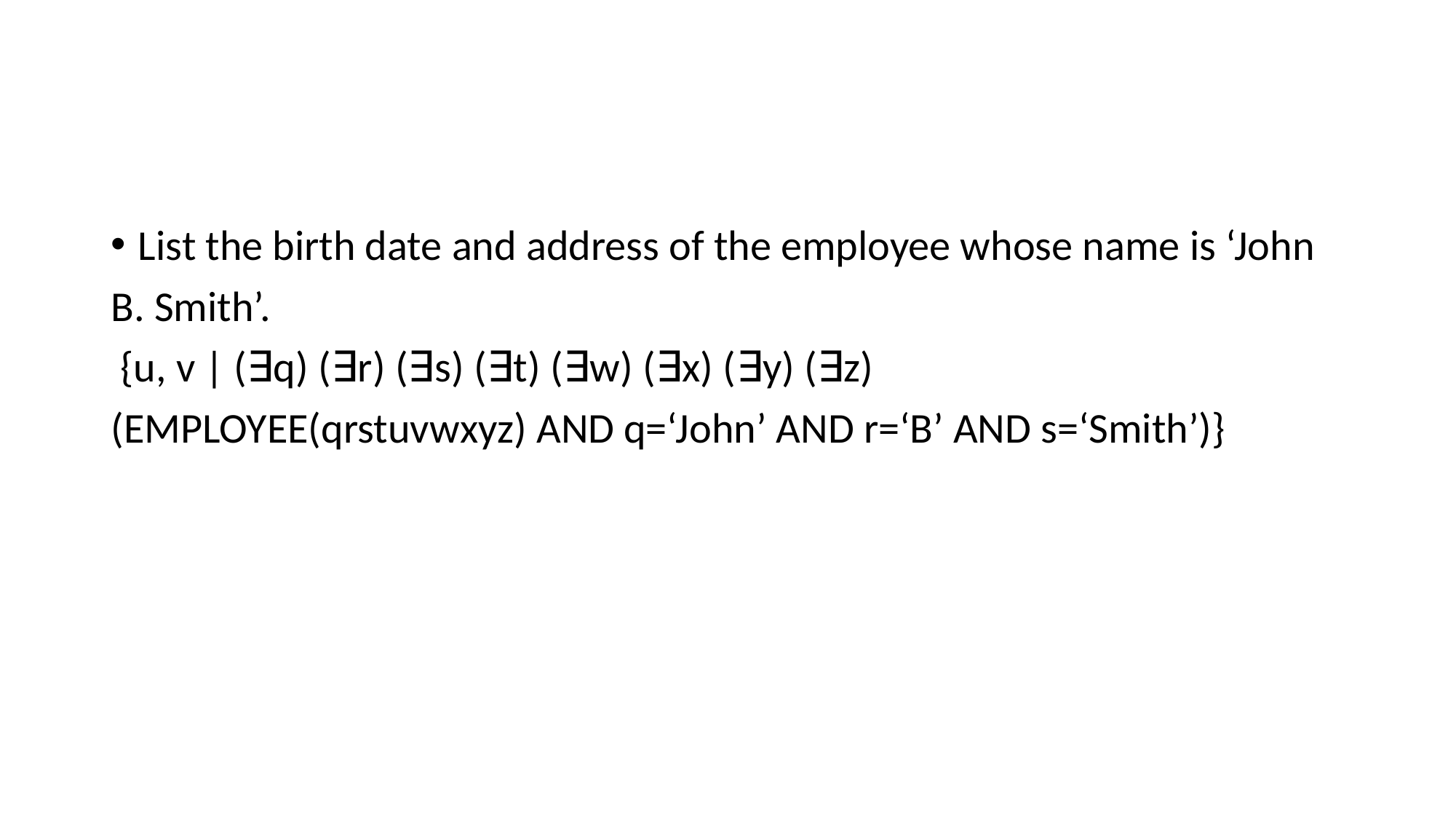

#
List the birth date and address of the employee whose name is ‘John
B. Smith’.
 {u, v | (∃q) (∃r) (∃s) (∃t) (∃w) (∃x) (∃y) (∃z)
(EMPLOYEE(qrstuvwxyz) AND q=‘John’ AND r=‘B’ AND s=‘Smith’)}